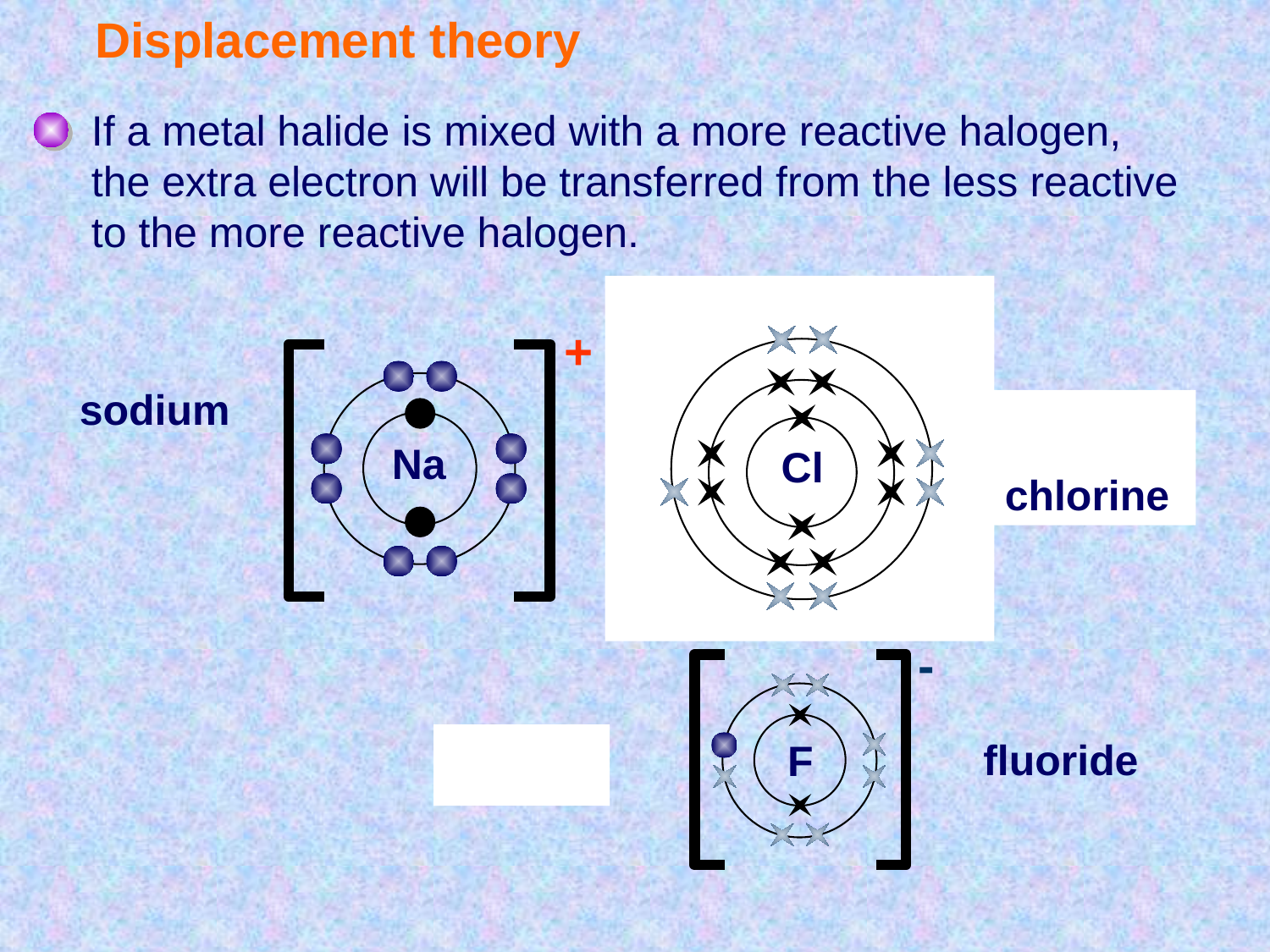

# Displacement theory
If a metal halide is mixed with a more reactive halogen,
the extra electron will be transferred from the less reactive to the more reactive halogen.

-

Cl

Cl
+

Na
sodium
chloride

chlorine
-

F

fluoride
fluorine